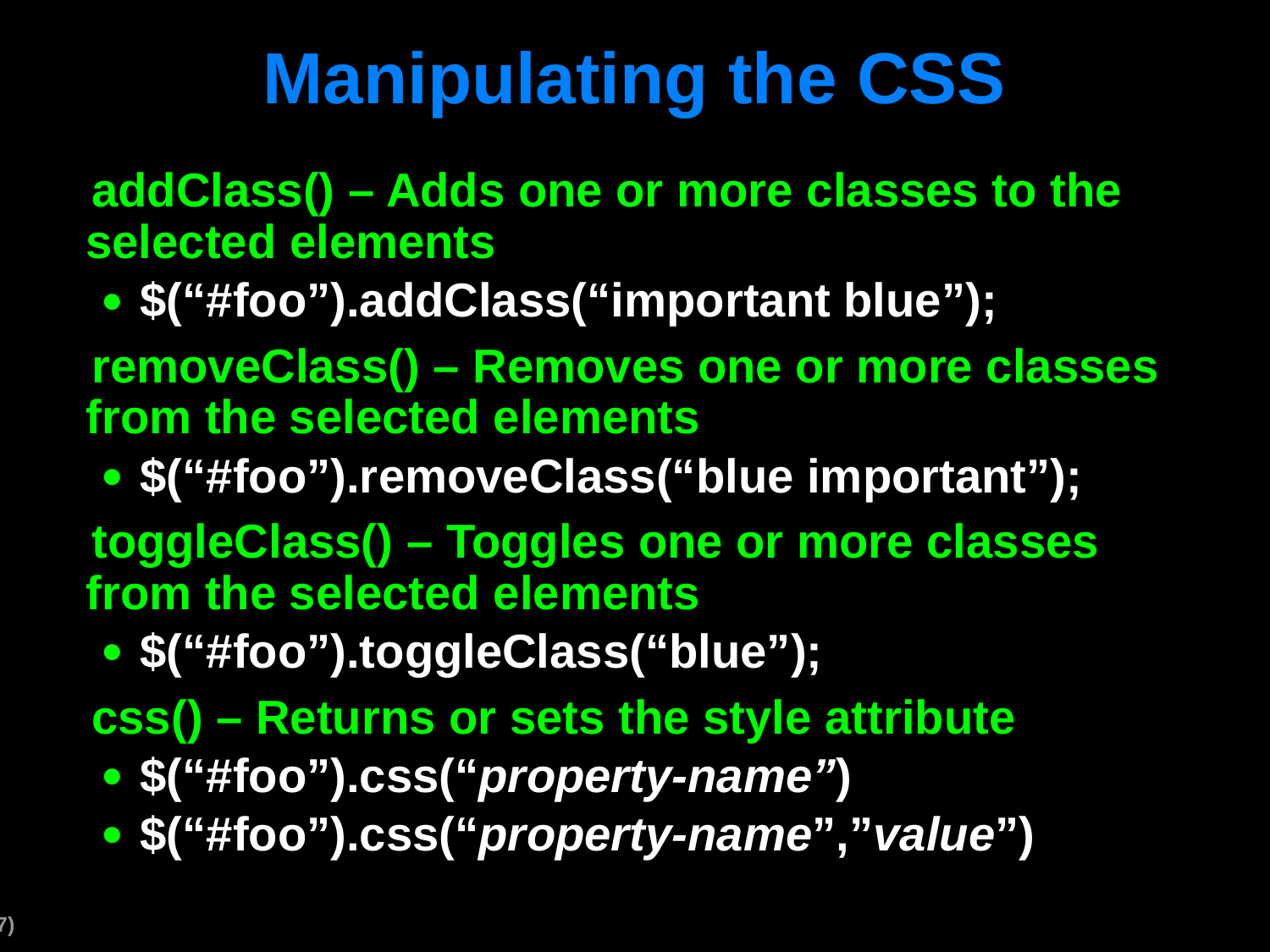

# Manipulating the CSS
addClass() – Adds one or more classes to the selected elements
$(“#foo”).addClass(“important blue”);
removeClass() – Removes one or more classes from the selected elements
$(“#foo”).removeClass(“blue important”);
toggleClass() – Toggles one or more classes from the selected elements
$(“#foo”).toggleClass(“blue”);
css() – Returns or sets the style attribute
$(“#foo”).css(“property-name”)
$(“#foo”).css(“property-name”,”value”)